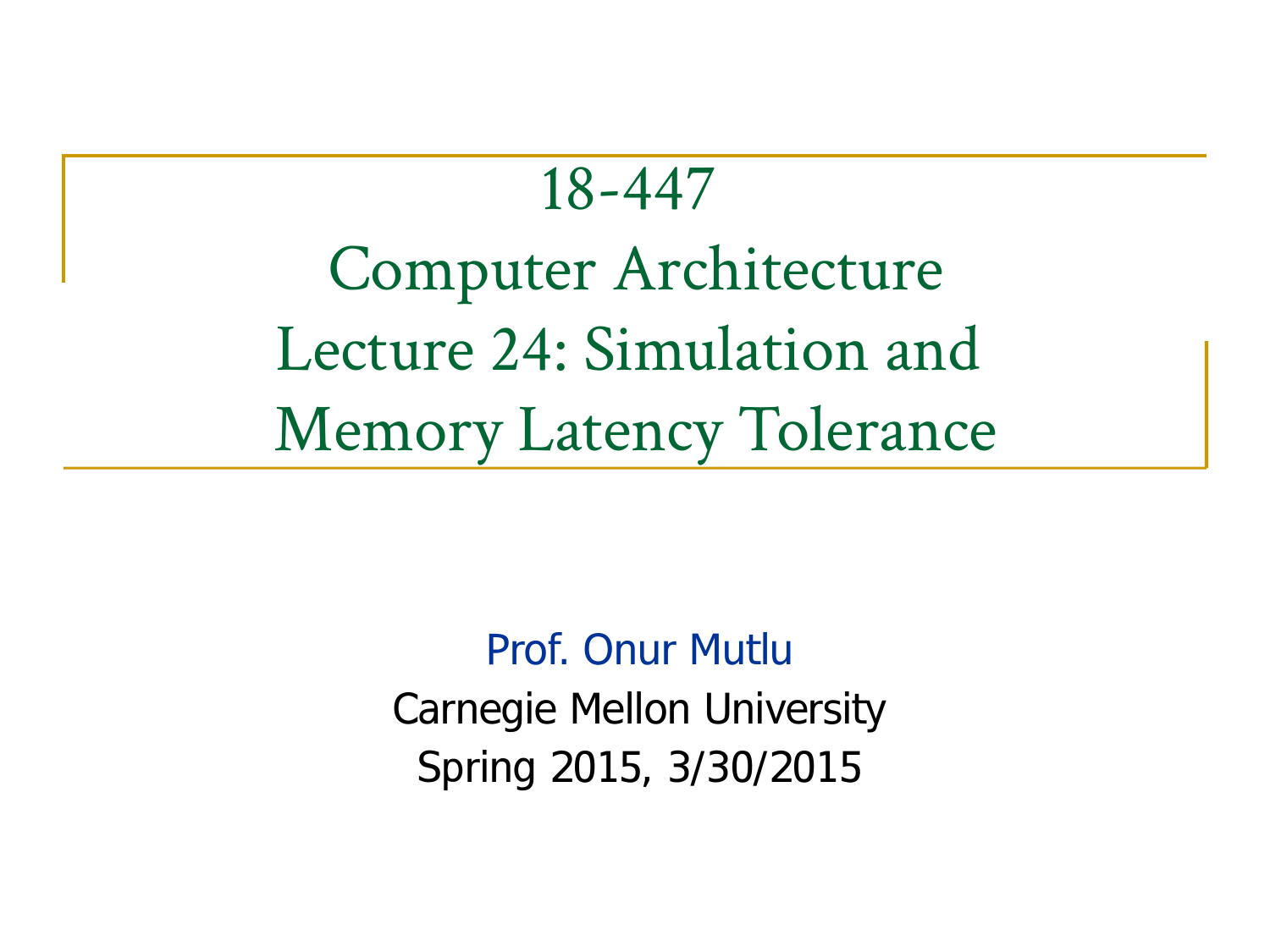

# 18-447 Computer Architecture Lecture 24: Simulation and Memory Latency Tolerance

Prof. Onur Mutlu
Carnegie Mellon University
Spring 2015, 3/30/2015